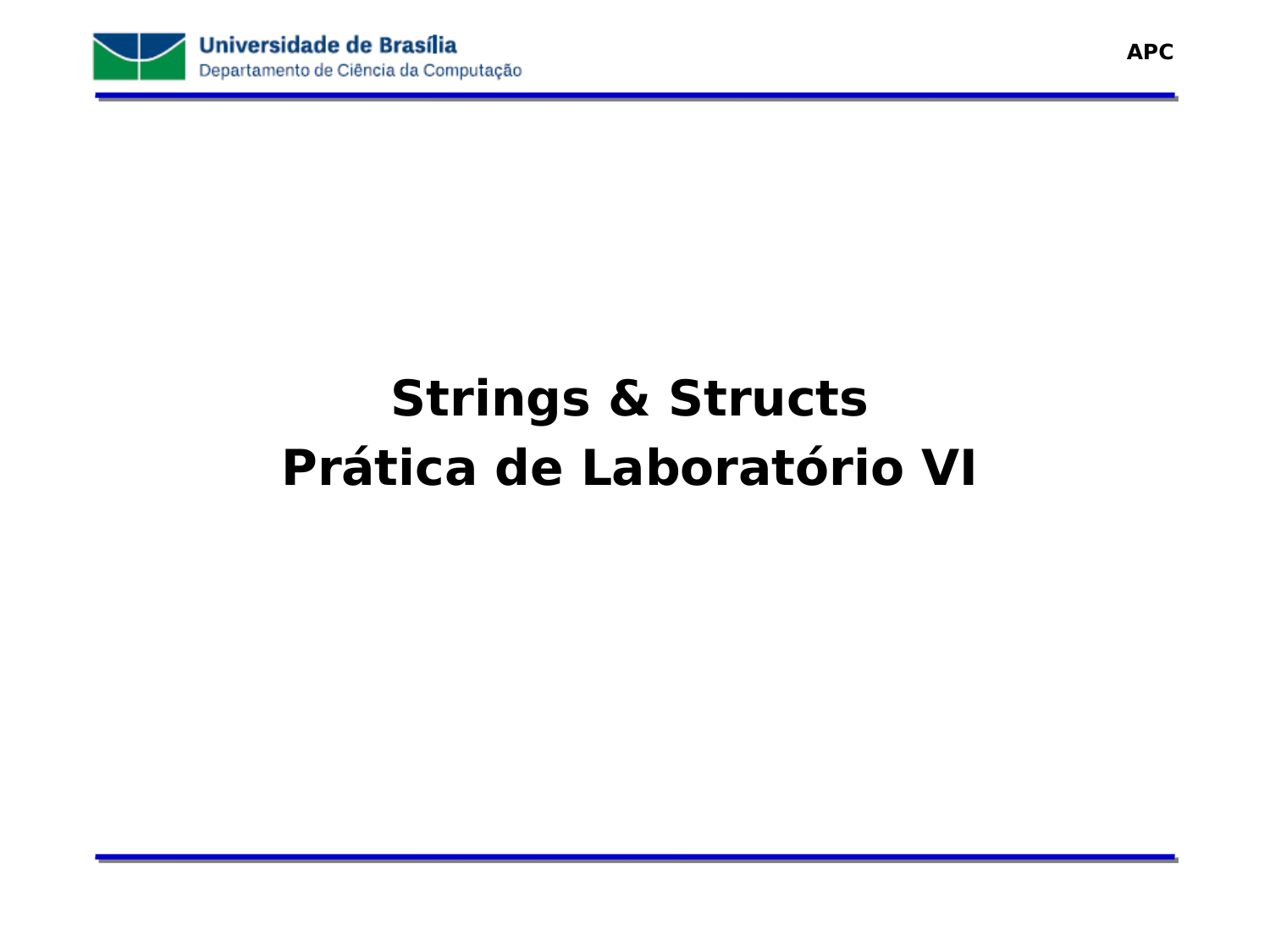

Strings & Structs
Prática de Laboratório VI